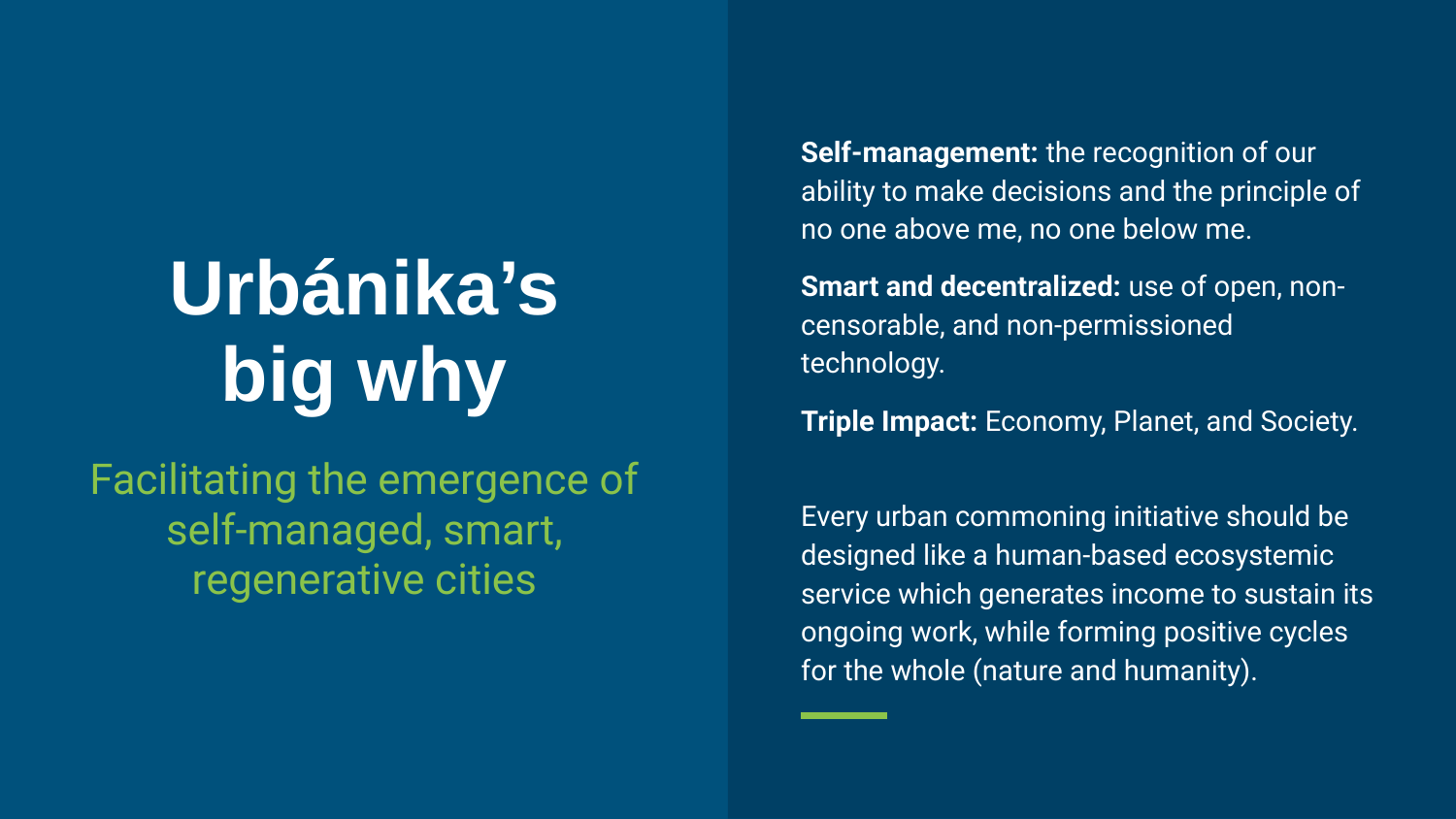

Self-management: the recognition of our ability to make decisions and the principle of no one above me, no one below me.
Smart and decentralized: use of open, non-censorable, and non-permissioned technology.
Triple Impact: Economy, Planet, and Society.
Every urban commoning initiative should be designed like a human-based ecosystemic service which generates income to sustain its ongoing work, while forming positive cycles for the whole (nature and humanity).
# Urbánika’s
big why
Facilitating the emergence of self-managed, smart, regenerative cities